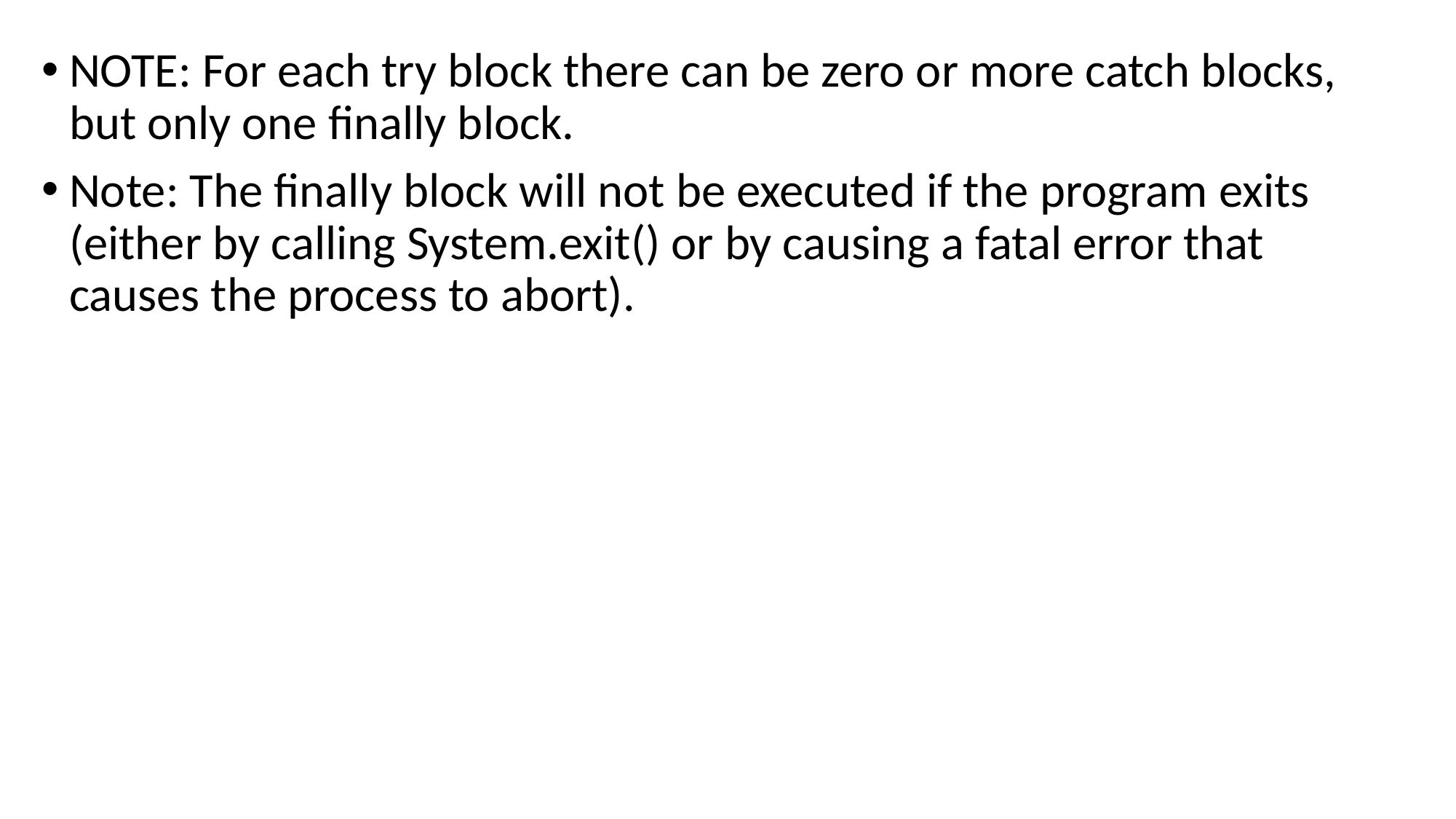

NOTE: For each try block there can be zero or more catch blocks, but only one finally block.
Note: The finally block will not be executed if the program exits (either by calling System.exit() or by causing a fatal error that causes the process to abort).